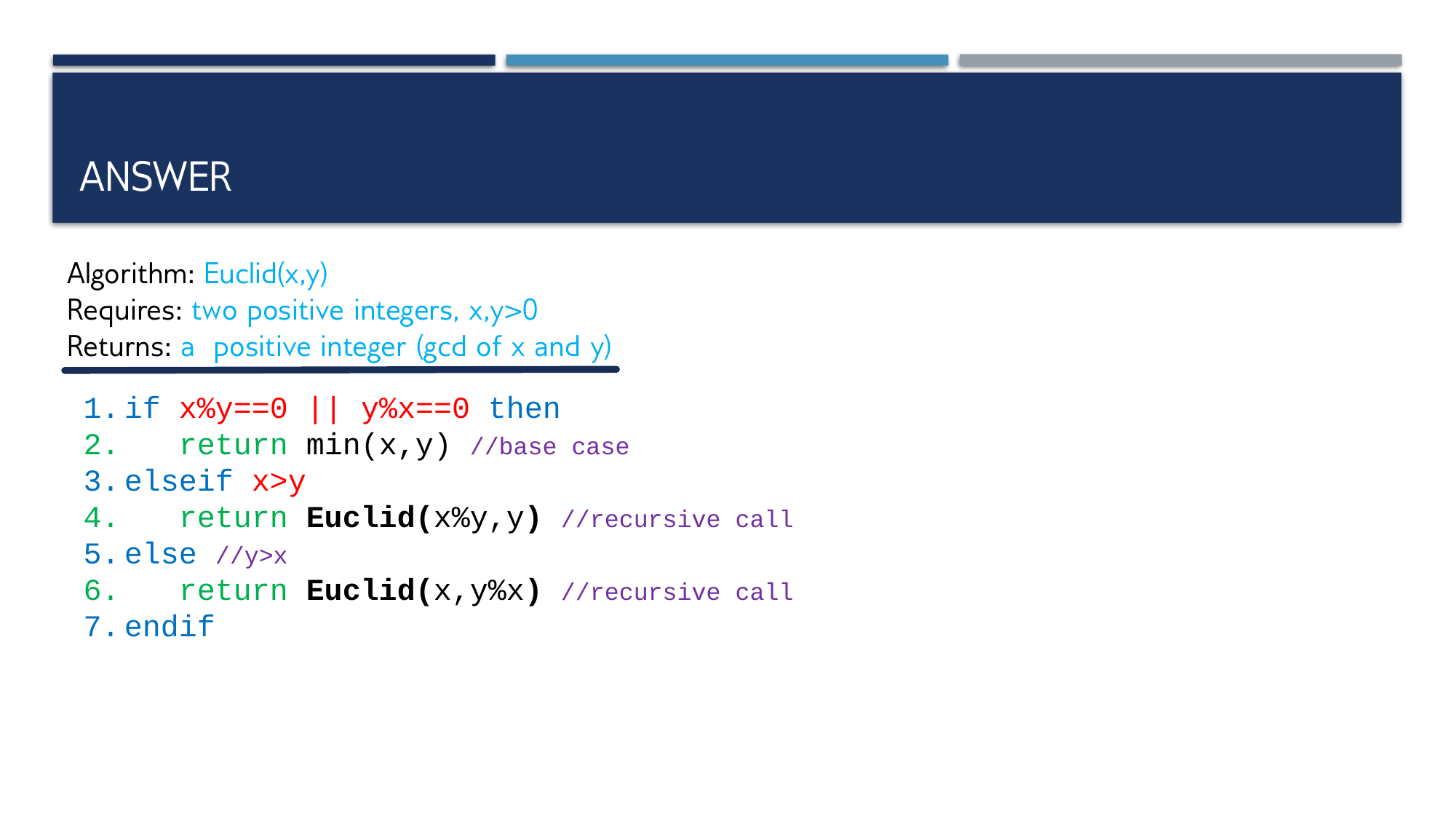

# answer
Algorithm: Euclid(x,y)
Requires: two positive integers, x,y>0
Returns: a  positive integer (gcd of x and y)
if x%y==0 || y%x==0 then
   return min(x,y) //base case
elseif x>y
   return Euclid(x%y,y) //recursive call
else //y>x
   return Euclid(x,y%x) //recursive call
endif